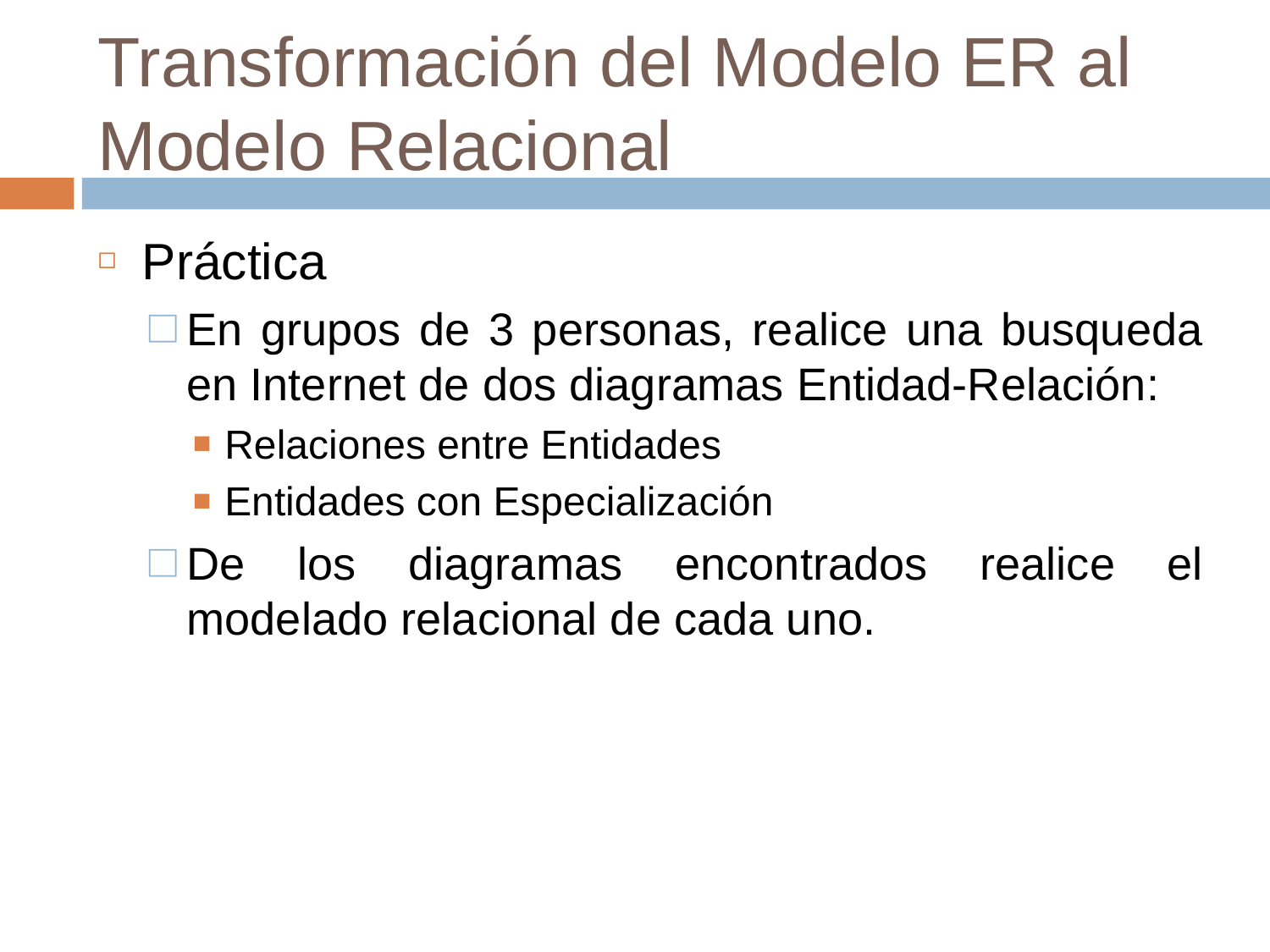

# Transformación del Modelo ER al Modelo Relacional
Práctica
En grupos de 3 personas, realice una busqueda en Internet de dos diagramas Entidad-Relación:
Relaciones entre Entidades
Entidades con Especialización
De los diagramas encontrados realice el modelado relacional de cada uno.